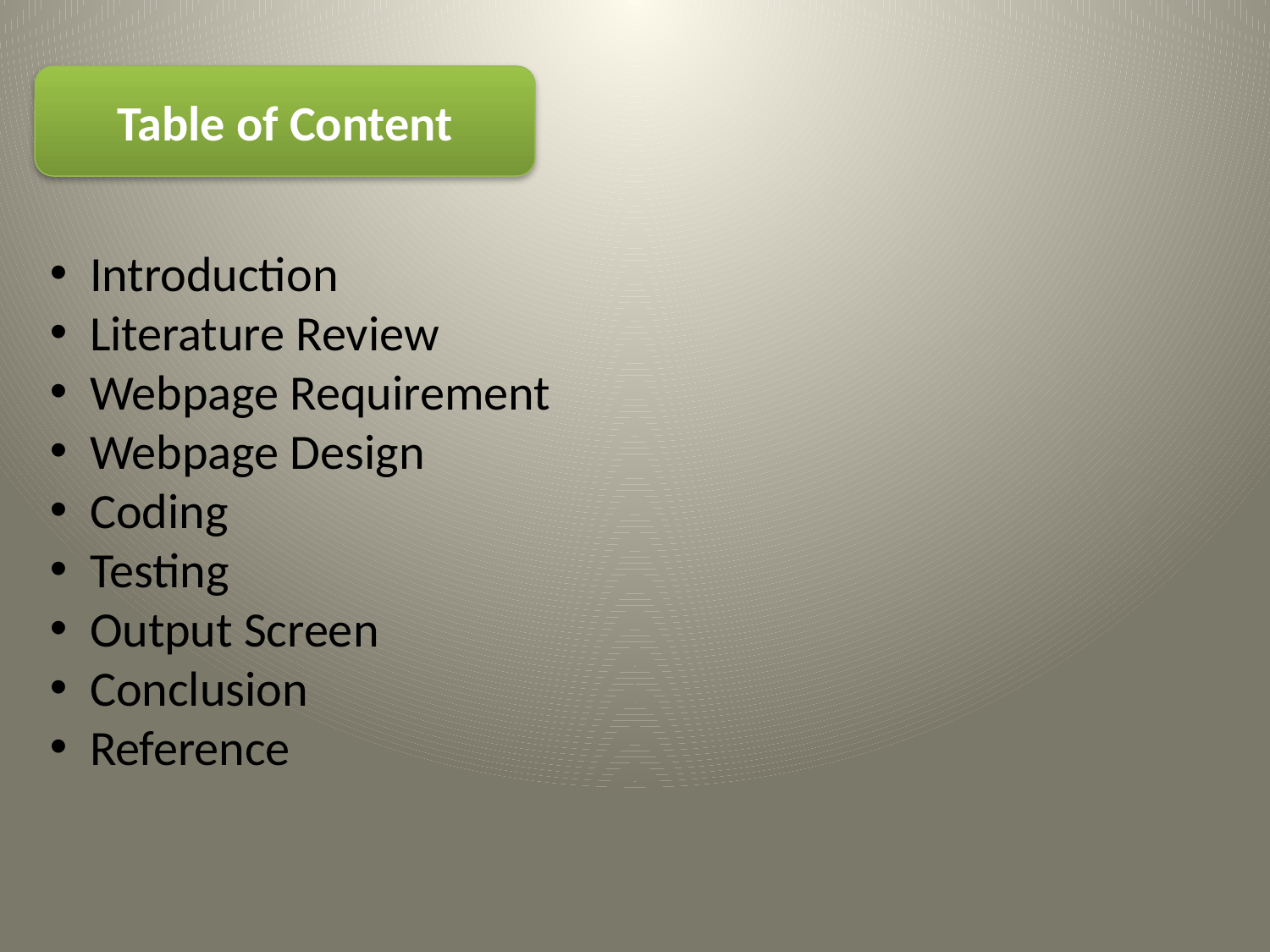

Table of Content
Introduction
Literature Review
Webpage Requirement
Webpage Design
Coding
Testing
Output Screen
Conclusion
Reference